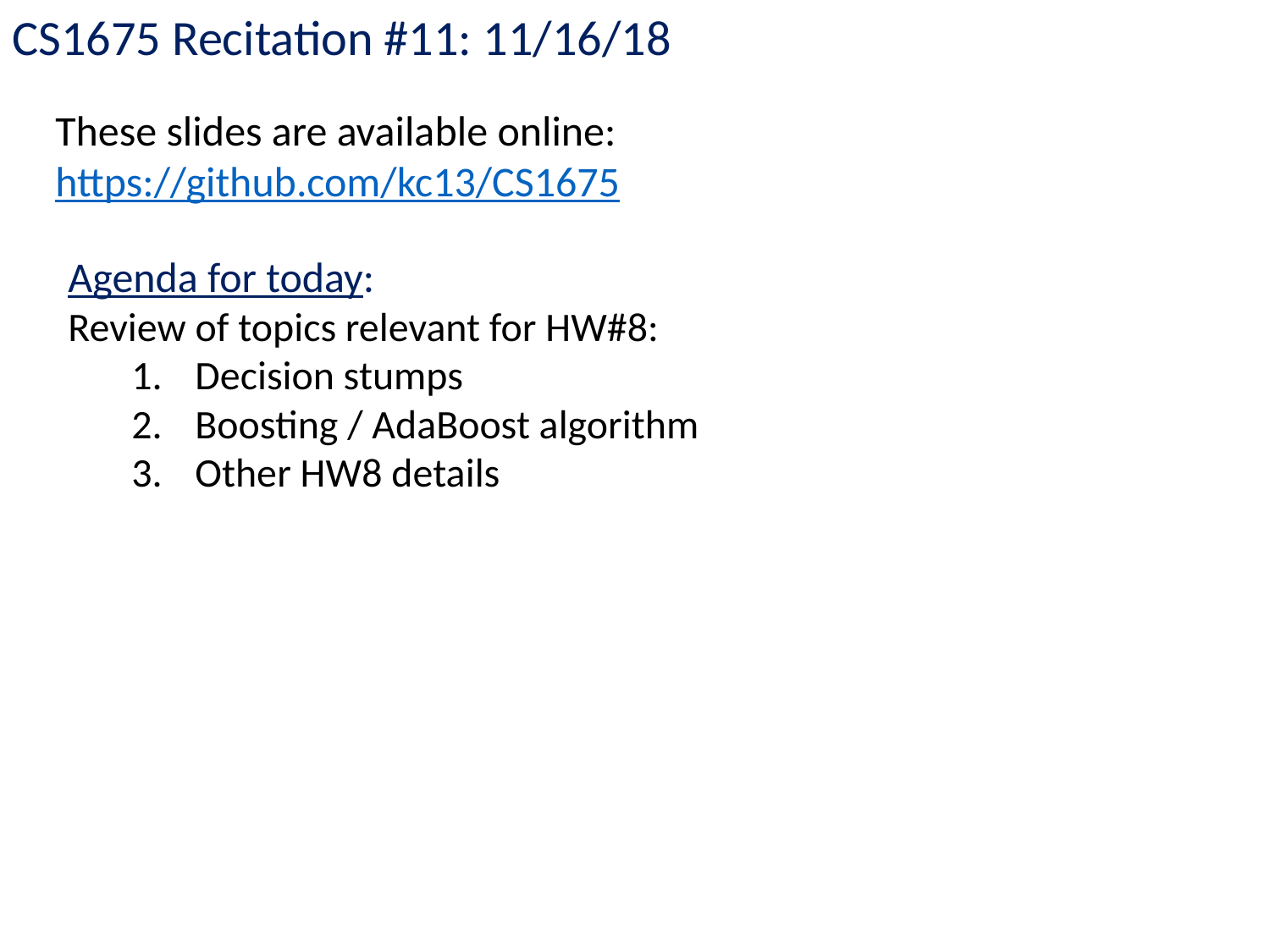

CS1675 Recitation #11: 11/16/18
These slides are available online:
https://github.com/kc13/CS1675
Agenda for today:
Review of topics relevant for HW#8:
Decision stumps
Boosting / AdaBoost algorithm
Other HW8 details